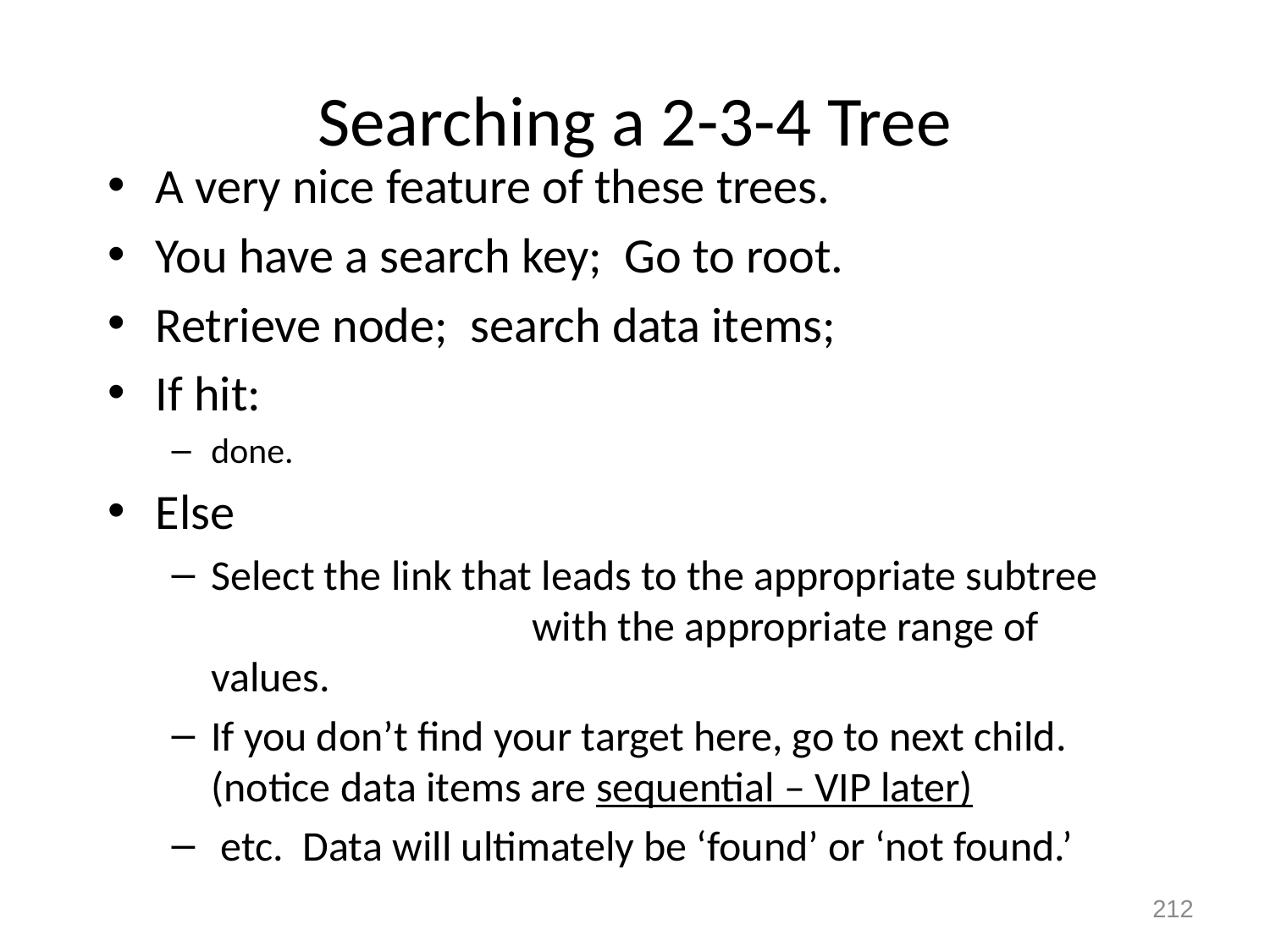

# Searching a 2-3-4 Tree
A very nice feature of these trees.
You have a search key;  Go to root.
Retrieve node;  search data items;
If hit:
done.
Else
Select the link that leads to the appropriate subtree 		       with the appropriate range of values.
If you don’t find your target here, go to next child.  (notice data items are sequential – VIP later)
 etc.  Data will ultimately be ‘found’ or ‘not found.’

212